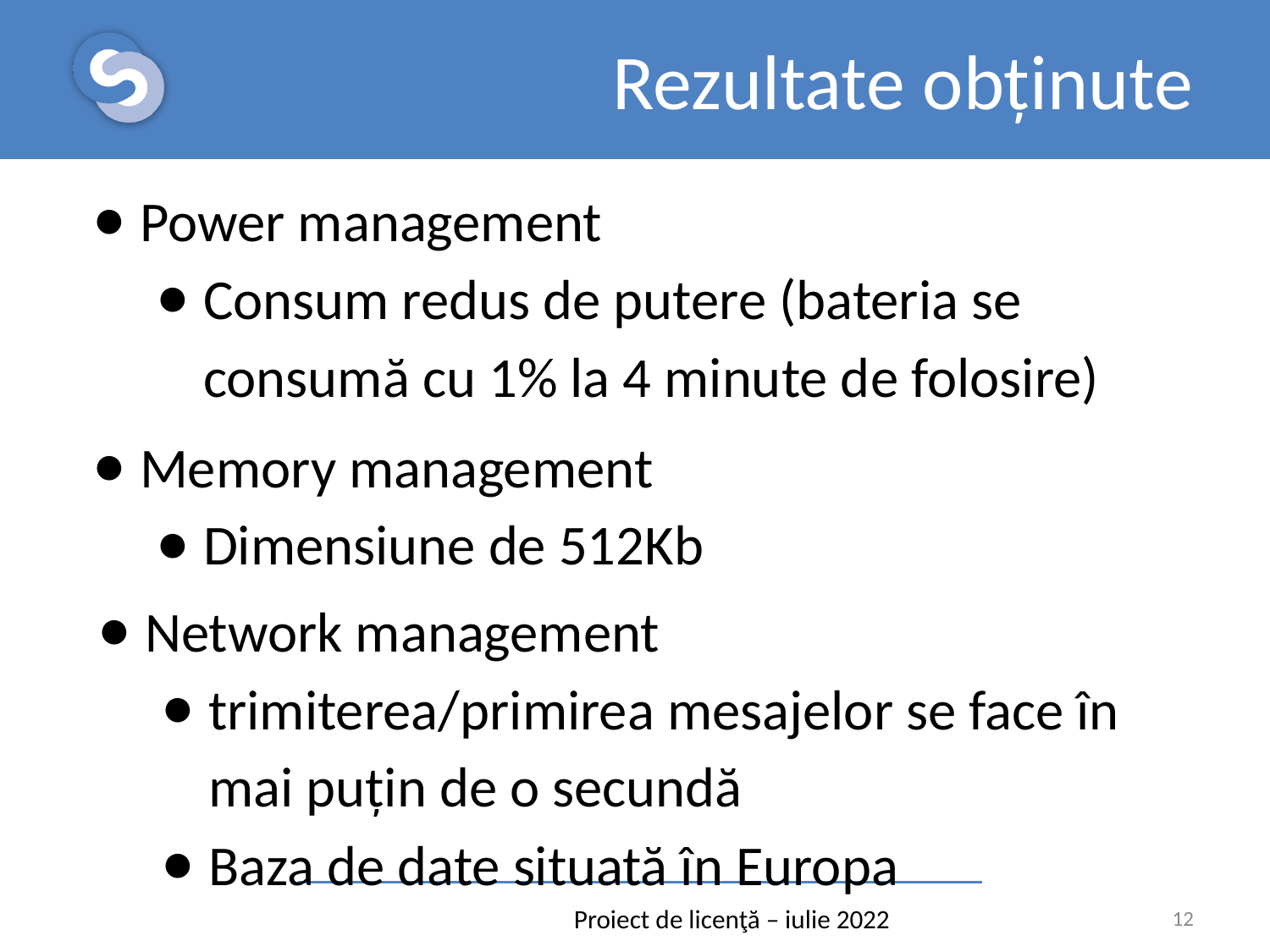

# Rezultate obținute
Power management
Consum redus de putere (bateria se consumă cu 1% la 4 minute de folosire)

Memory management
Dimensiune de 512Kb
Network management
trimiterea/primirea mesajelor se face în mai puțin de o secundă
Baza de date situată în Europa
Proiect de licenţă – iulie 2022
12